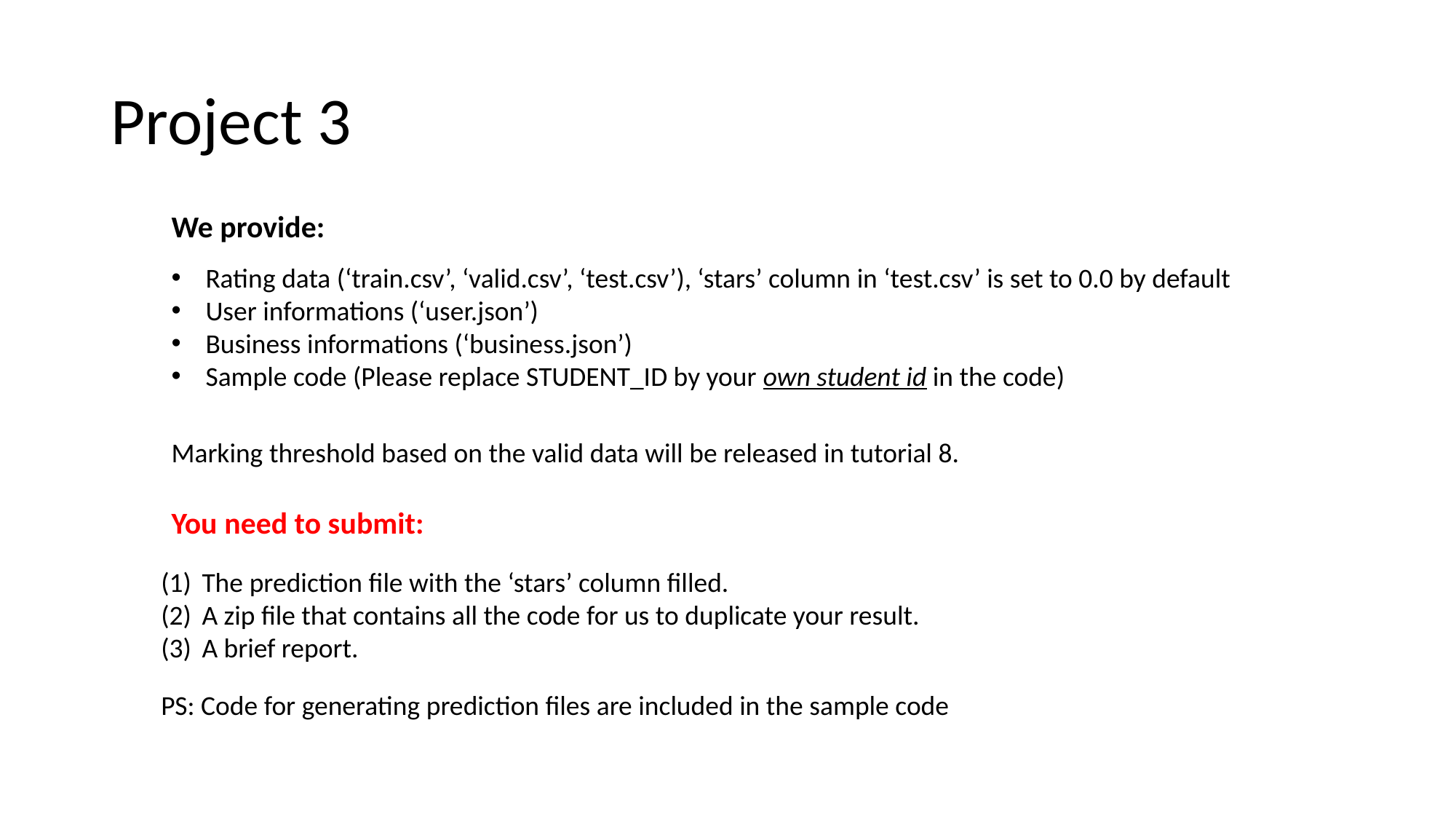

# Project 3
We provide:
Rating data (‘train.csv’, ‘valid.csv’, ‘test.csv’), ‘stars’ column in ‘test.csv’ is set to 0.0 by default
User informations (‘user.json’)
Business informations (‘business.json’)
Sample code (Please replace STUDENT_ID by your own student id in the code)

Marking threshold based on the valid data will be released in tutorial 8.
You need to submit:
The prediction file with the ‘stars’ column filled.
A zip file that contains all the code for us to duplicate your result.
A brief report.
PS: Code for generating prediction files are included in the sample code